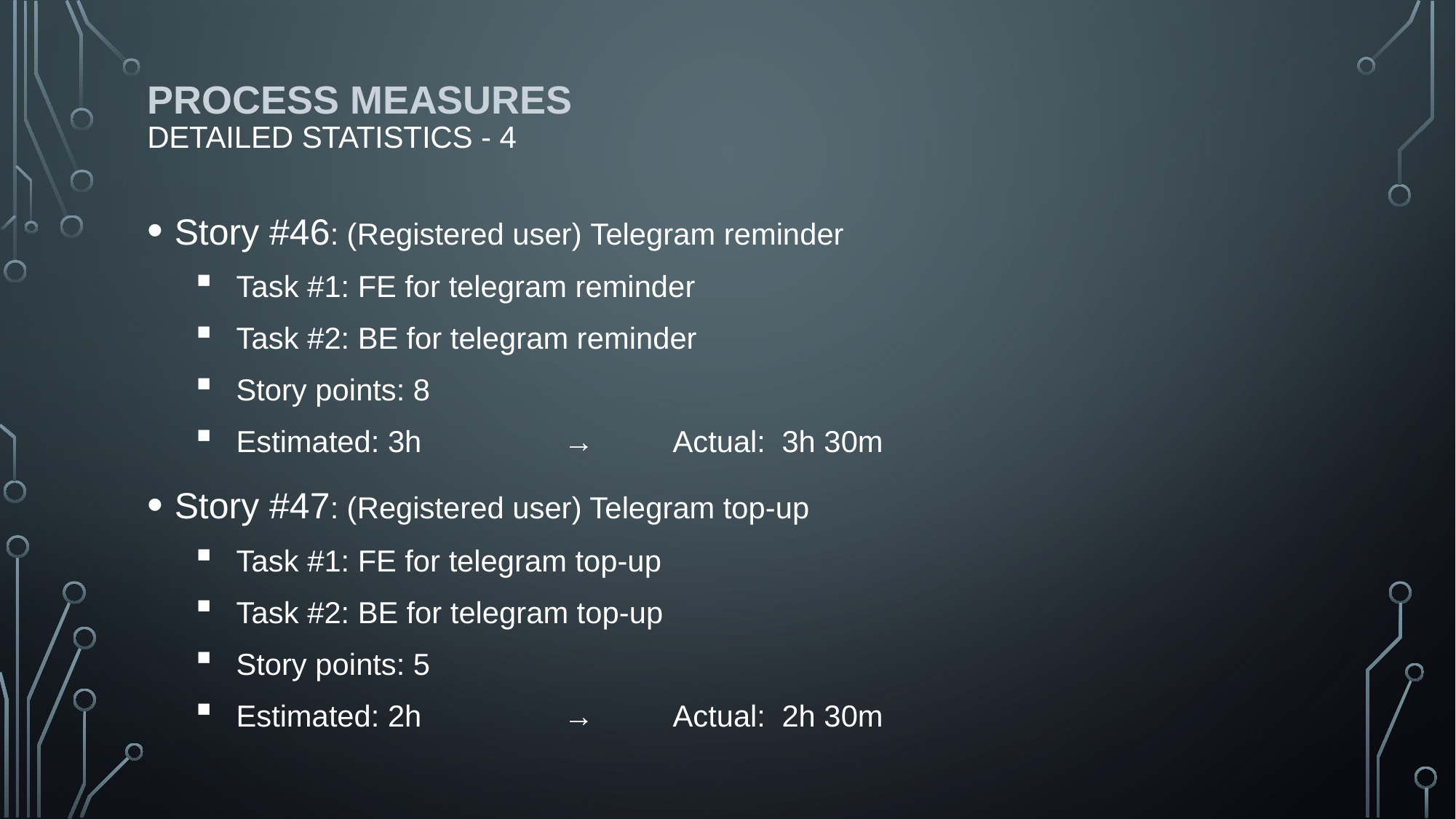

# PROCESS MEASURES detailed statistics - 4
Story #46: (Registered user) Telegram reminder
Task #1: FE for telegram reminder
Task #2: BE for telegram reminder
Story points: 8
Estimated: 3h		→	Actual:	3h 30m
Story #47: (Registered user) Telegram top-up
Task #1: FE for telegram top-up
Task #2: BE for telegram top-up
Story points: 5
Estimated: 2h		→	Actual:	2h 30m